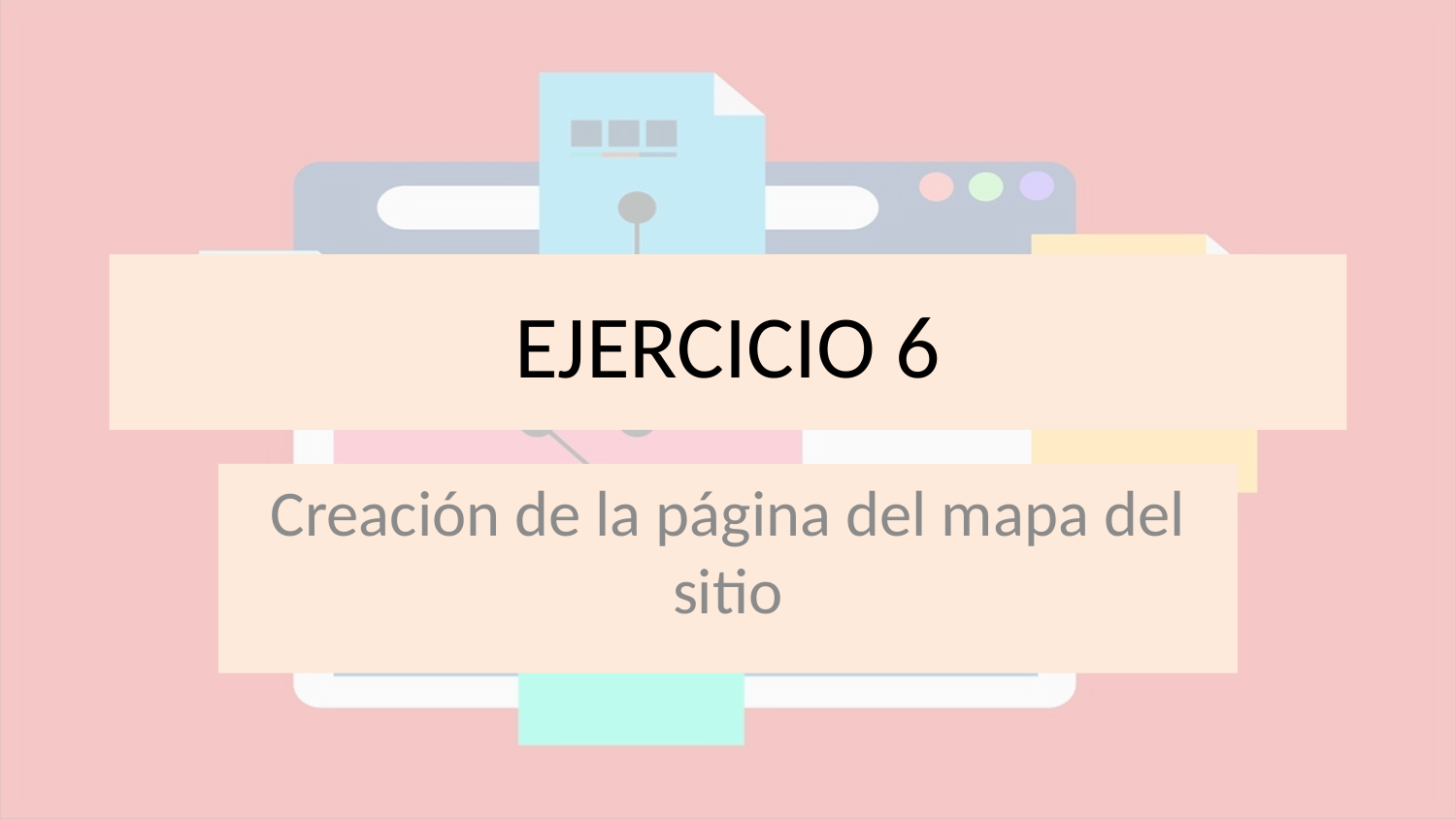

# EJERCICIO 6
Creación de la página del mapa del sitio